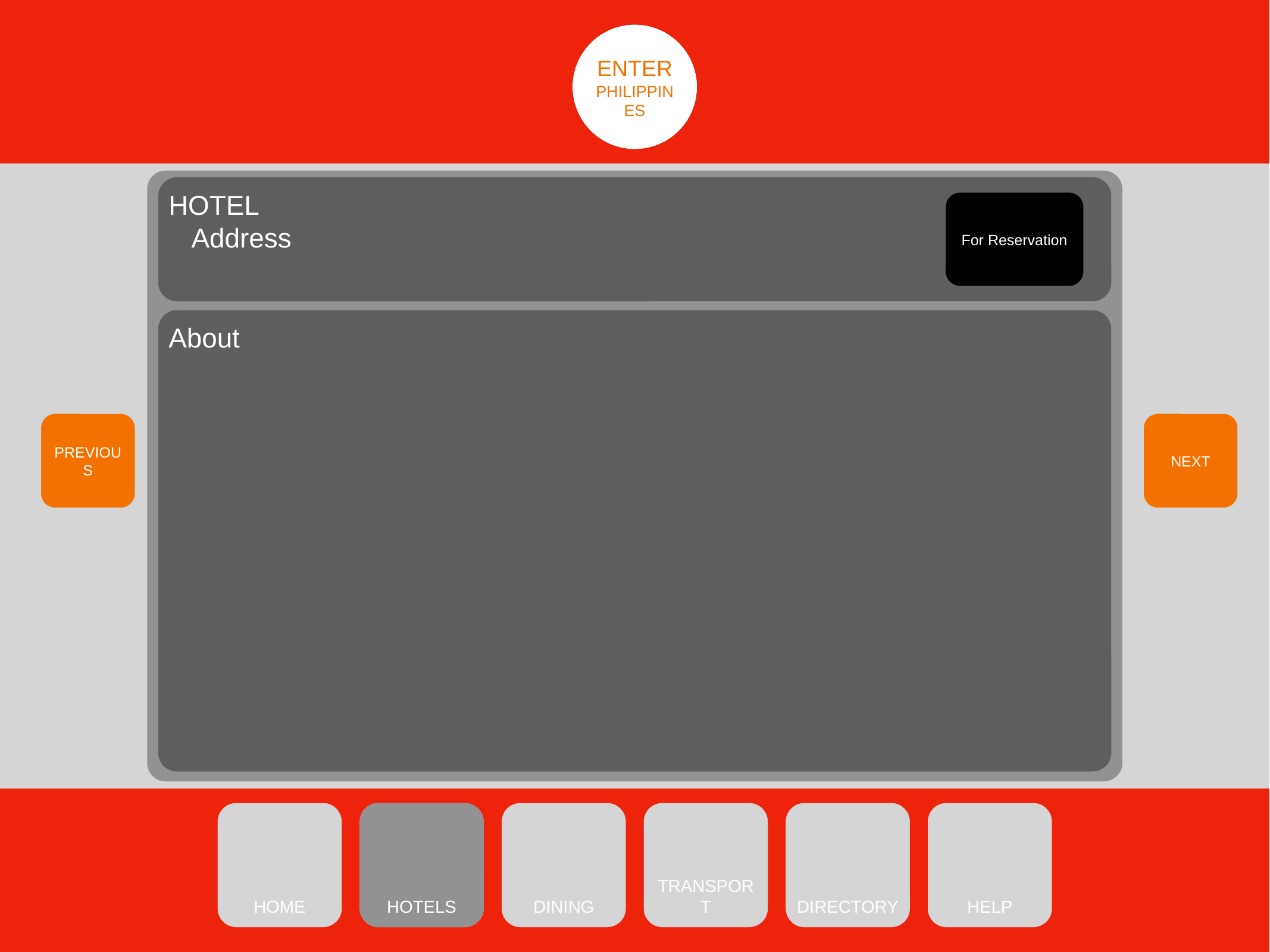

Oh!
PHILIPPINES
ORNATE
PHILIPPINES
ALTA
PHILIPPINES
ENTER
PHILIPPINES

HOTEL
   Address
For Reservation
About
BACK
PREVIOUS
NEXT
NEXT
HOME
HOME
STAY
REST
HOTELS
EAT
DINING
TRANSPORT
TRANSPORT
DIRECTORY
DIRECTORY
HELP
HELP